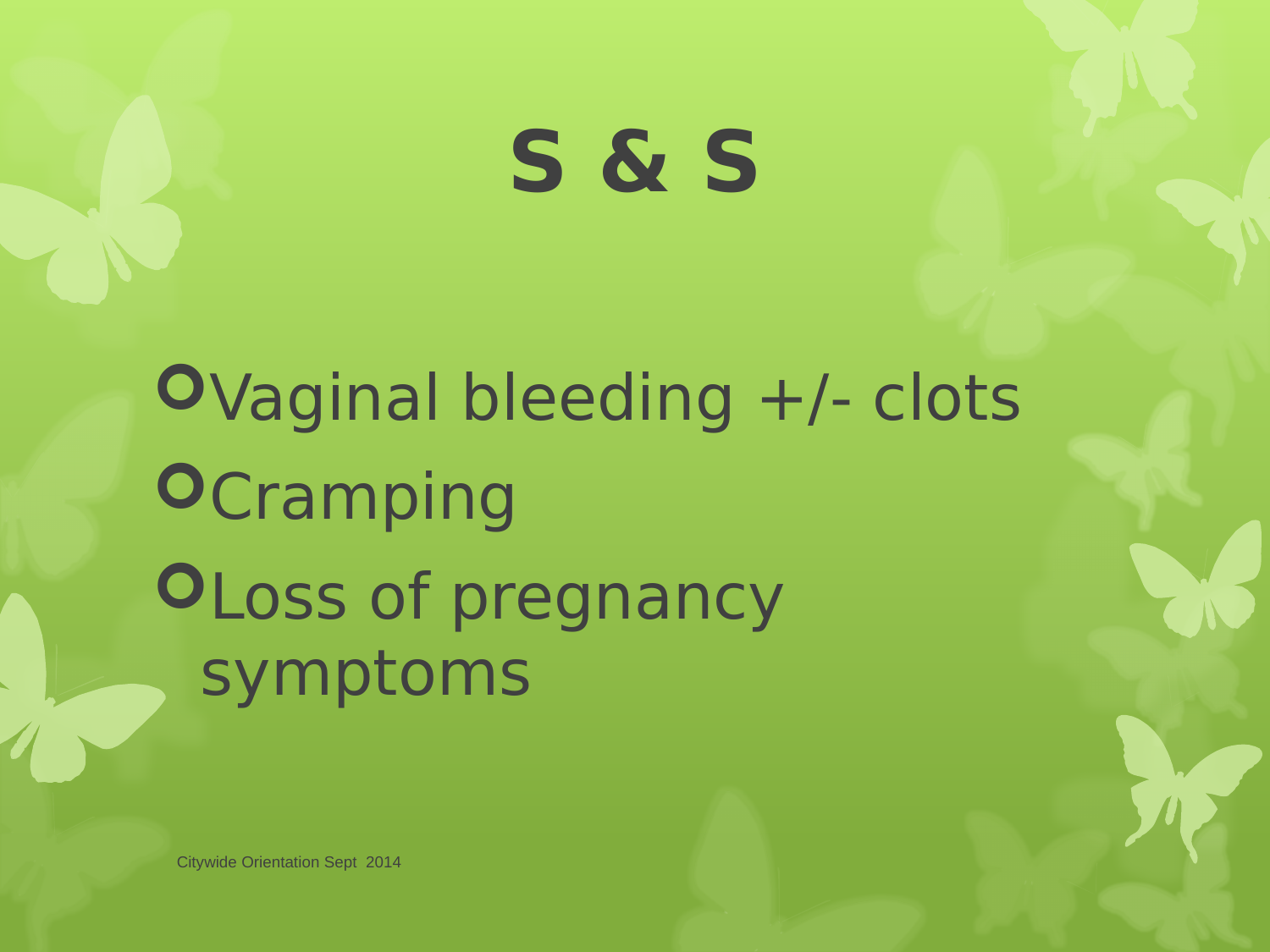

# S & S
Vaginal bleeding +/- clots
Cramping
Loss of pregnancy symptoms
Citywide Orientation Sept  2014